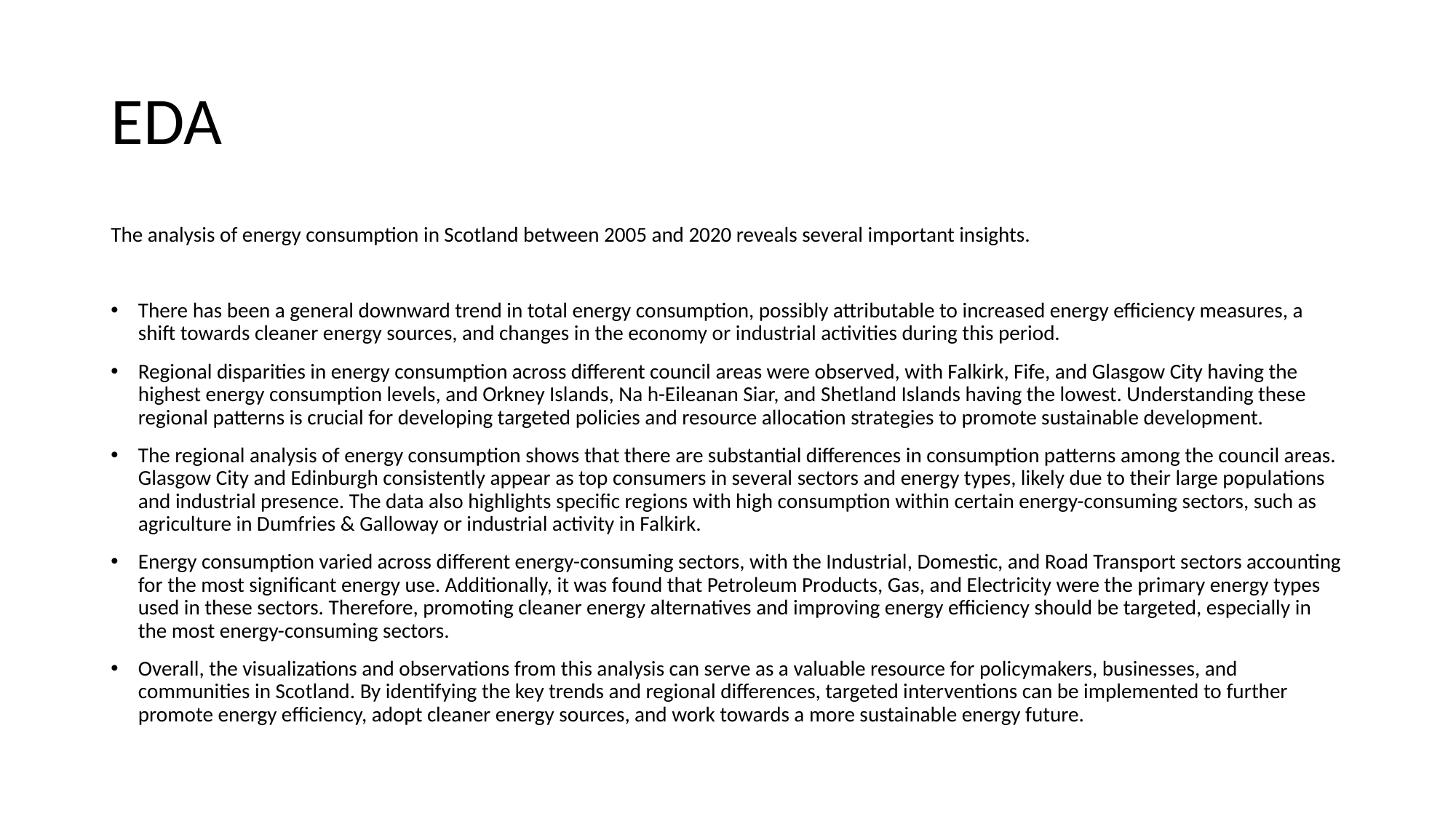

# EDA
The analysis of energy consumption in Scotland between 2005 and 2020 reveals several important insights.

There has been a general downward trend in total energy consumption, possibly attributable to increased energy efficiency measures, a shift towards cleaner energy sources, and changes in the economy or industrial activities during this period.
Regional disparities in energy consumption across different council areas were observed, with Falkirk, Fife, and Glasgow City having the highest energy consumption levels, and Orkney Islands, Na h-Eileanan Siar, and Shetland Islands having the lowest. Understanding these regional patterns is crucial for developing targeted policies and resource allocation strategies to promote sustainable development.
The regional analysis of energy consumption shows that there are substantial differences in consumption patterns among the council areas. Glasgow City and Edinburgh consistently appear as top consumers in several sectors and energy types, likely due to their large populations and industrial presence. The data also highlights specific regions with high consumption within certain energy-consuming sectors, such as agriculture in Dumfries & Galloway or industrial activity in Falkirk.
Energy consumption varied across different energy-consuming sectors, with the Industrial, Domestic, and Road Transport sectors accounting for the most significant energy use. Additionally, it was found that Petroleum Products, Gas, and Electricity were the primary energy types used in these sectors. Therefore, promoting cleaner energy alternatives and improving energy efficiency should be targeted, especially in the most energy-consuming sectors.
Overall, the visualizations and observations from this analysis can serve as a valuable resource for policymakers, businesses, and communities in Scotland. By identifying the key trends and regional differences, targeted interventions can be implemented to further promote energy efficiency, adopt cleaner energy sources, and work towards a more sustainable energy future.